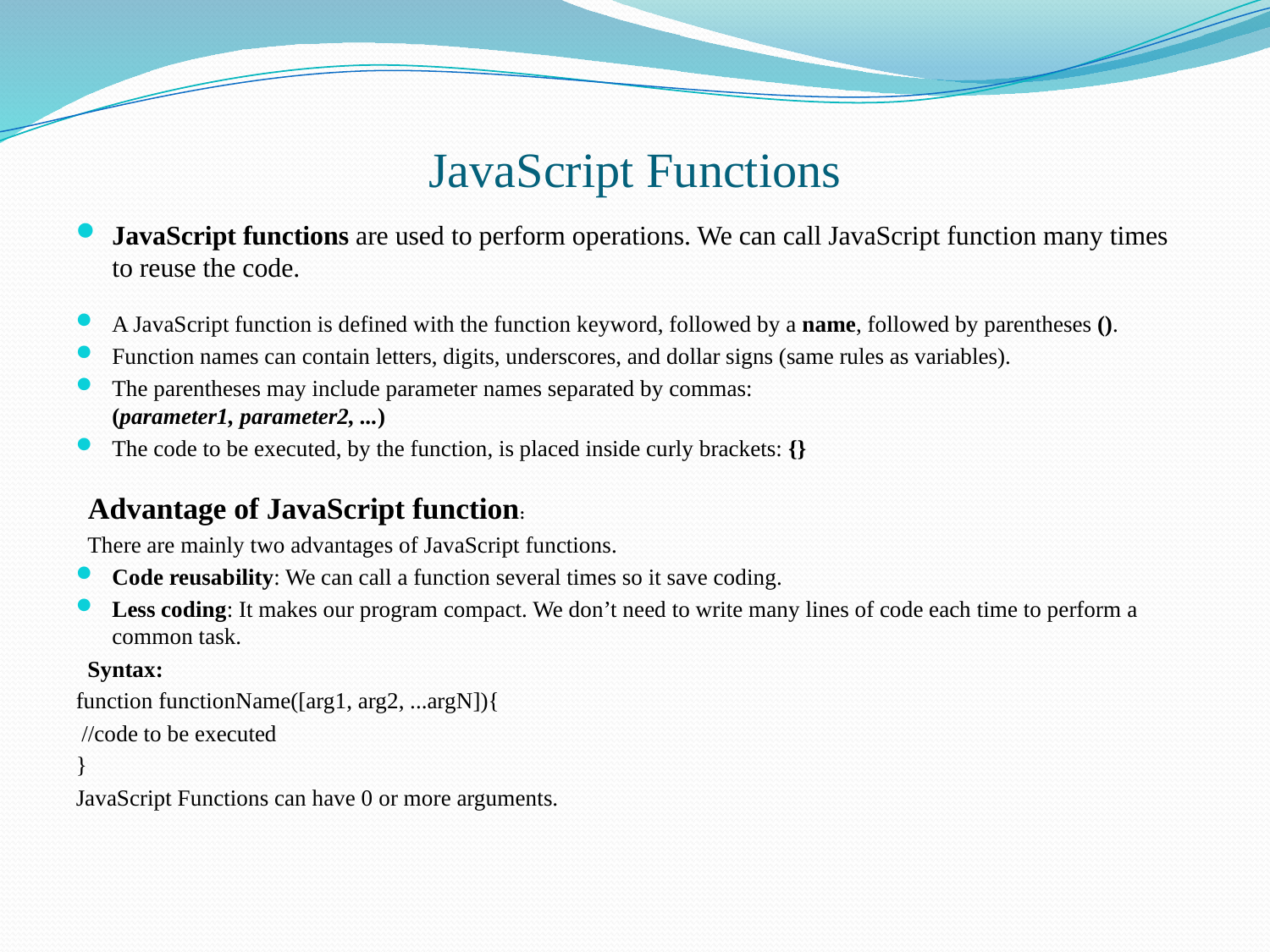

# JavaScript Functions
JavaScript functions are used to perform operations. We can call JavaScript function many times to reuse the code.

A JavaScript function is defined with the function keyword, followed by a name, followed by parentheses ().
Function names can contain letters, digits, underscores, and dollar signs (same rules as variables).
The parentheses may include parameter names separated by commas:
(parameter1, parameter2, ...)
The code to be executed, by the function, is placed inside curly brackets: {}

   Advantage of JavaScript function:
  There are mainly two advantages of JavaScript functions.
Code reusability: We can call a function several times so it save coding.
Less coding: It makes our program compact. We don’t need to write many lines of code each time to perform a common task.
  Syntax:
function functionName([arg1, arg2, ...argN]){
 //code to be executed
}
JavaScript Functions can have 0 or more arguments.